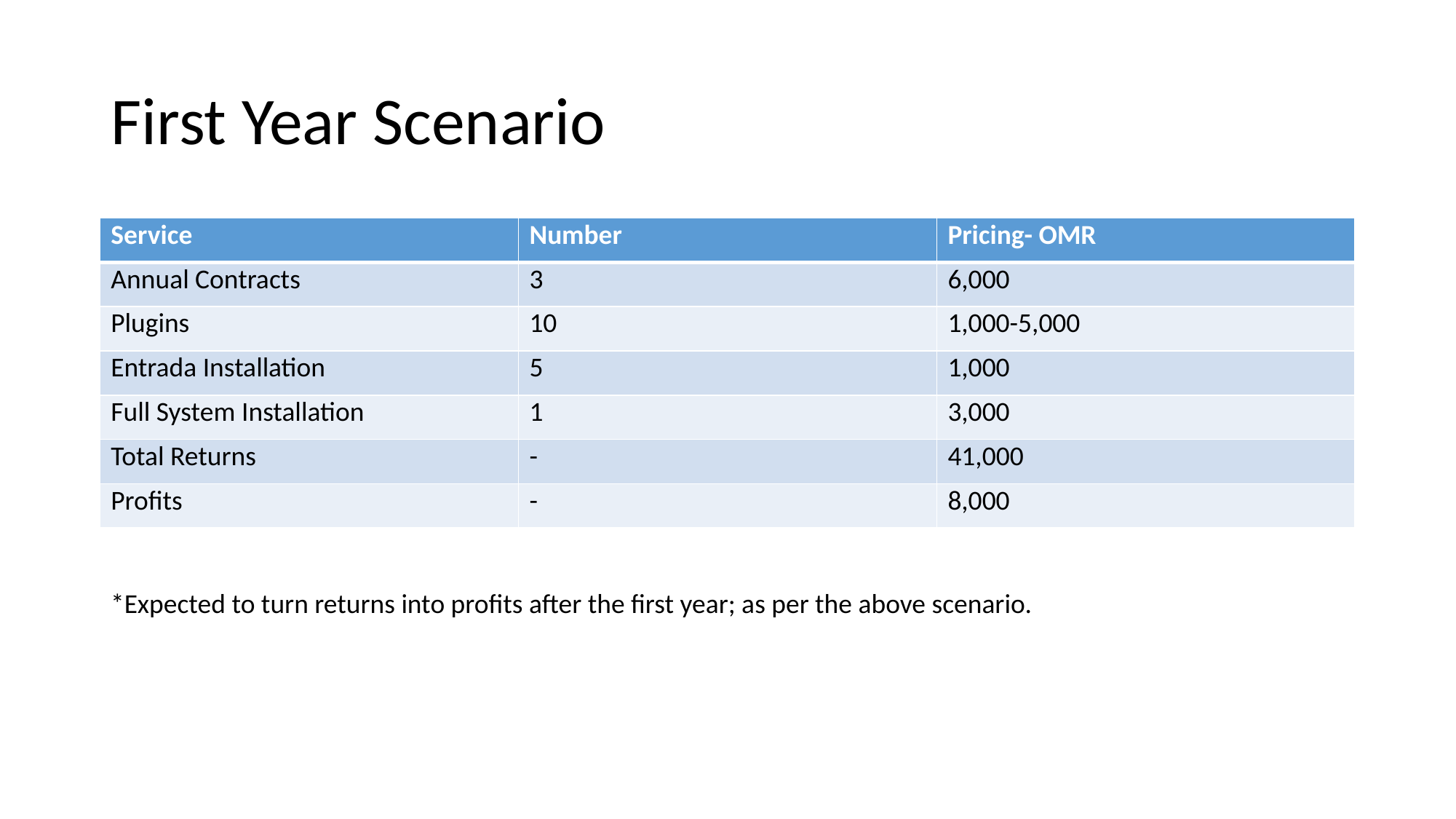

# First Year Scenario
| Service | Number | Pricing- OMR |
| --- | --- | --- |
| Annual Contracts | 3 | 6,000 |
| Plugins | 10 | 1,000-5,000 |
| Entrada Installation | 5 | 1,000 |
| Full System Installation | 1 | 3,000 |
| Total Returns | - | 41,000 |
| Profits | - | 8,000 |
*Expected to turn returns into profits after the first year; as per the above scenario.